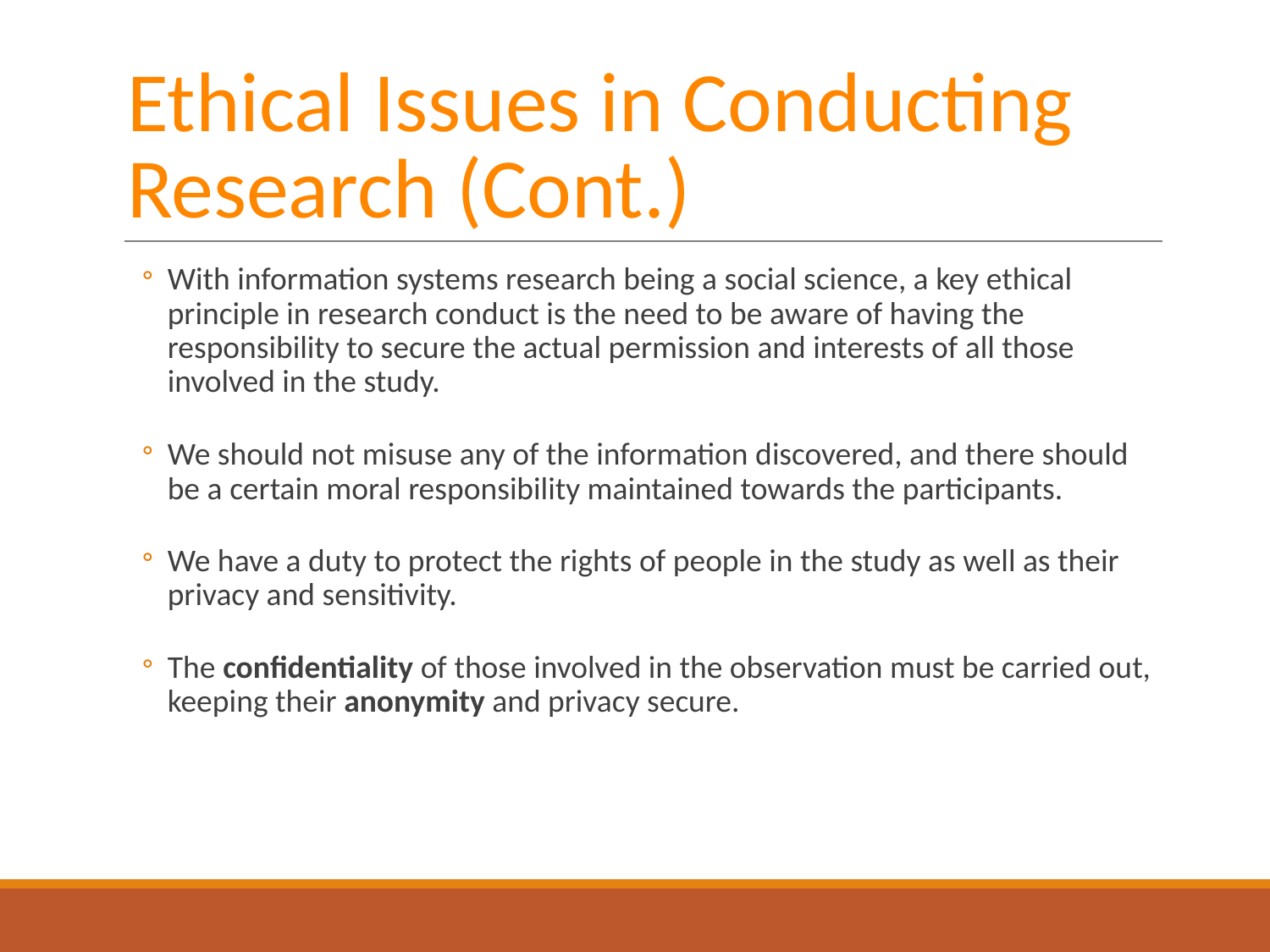

# Ethical Issues in Conducting Research (Cont.)
With information systems research being a social science, a key ethical principle in research conduct is the need to be aware of having the responsibility to secure the actual permission and interests of all those involved in the study.

We should not misuse any of the information discovered, and there should be a certain moral responsibility maintained towards the participants.

We have a duty to protect the rights of people in the study as well as their privacy and sensitivity.

The confidentiality of those involved in the observation must be carried out, keeping their anonymity and privacy secure.